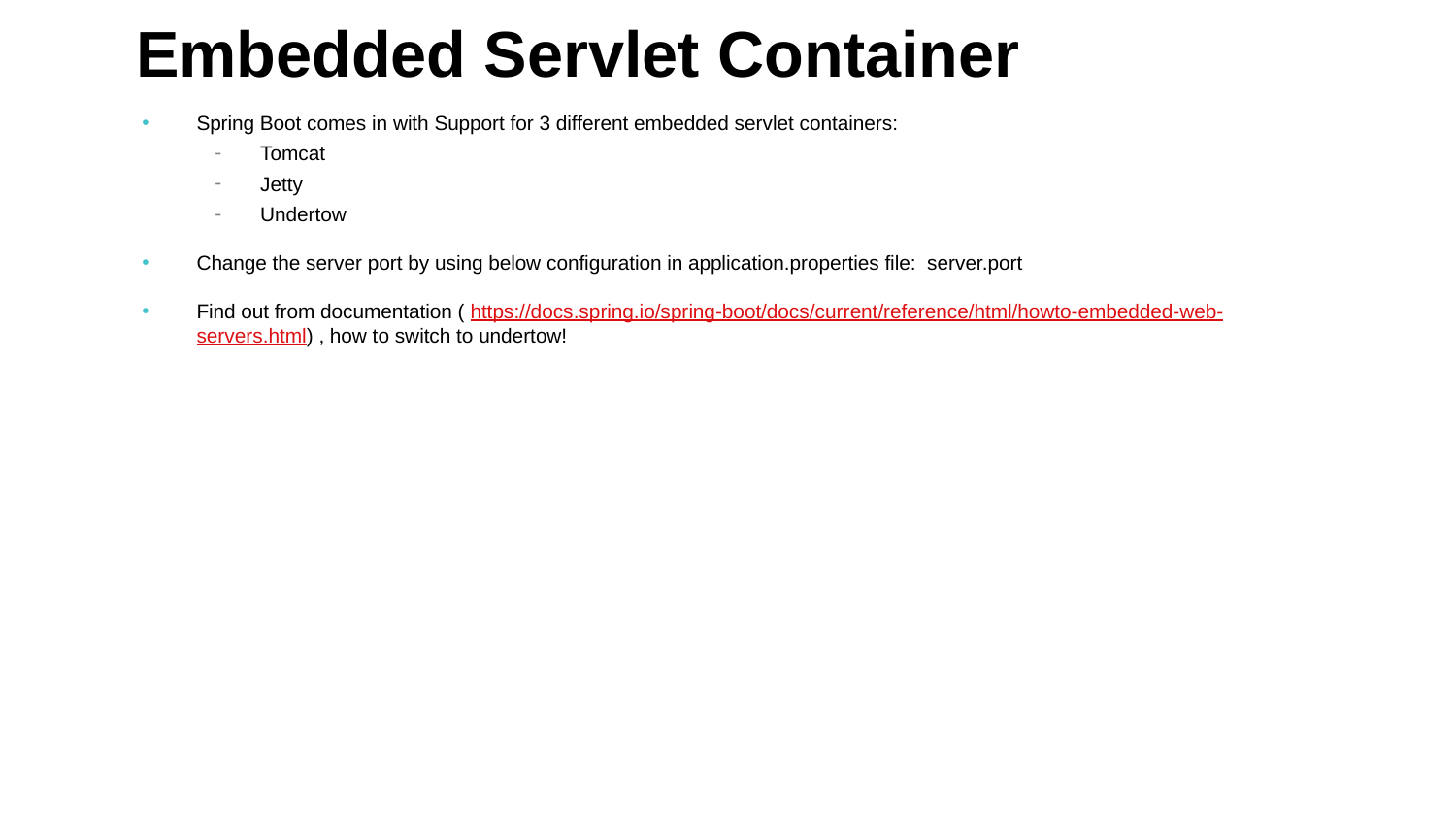

# Embedded Servlet Container
Spring Boot comes in with Support for 3 different embedded servlet containers:
Tomcat
Jetty
Undertow
Change the server port by using below configuration in application.properties file:  server.port
Find out from documentation ( https://docs.spring.io/spring-boot/docs/current/reference/html/howto-embedded-web-servers.html) , how to switch to undertow!